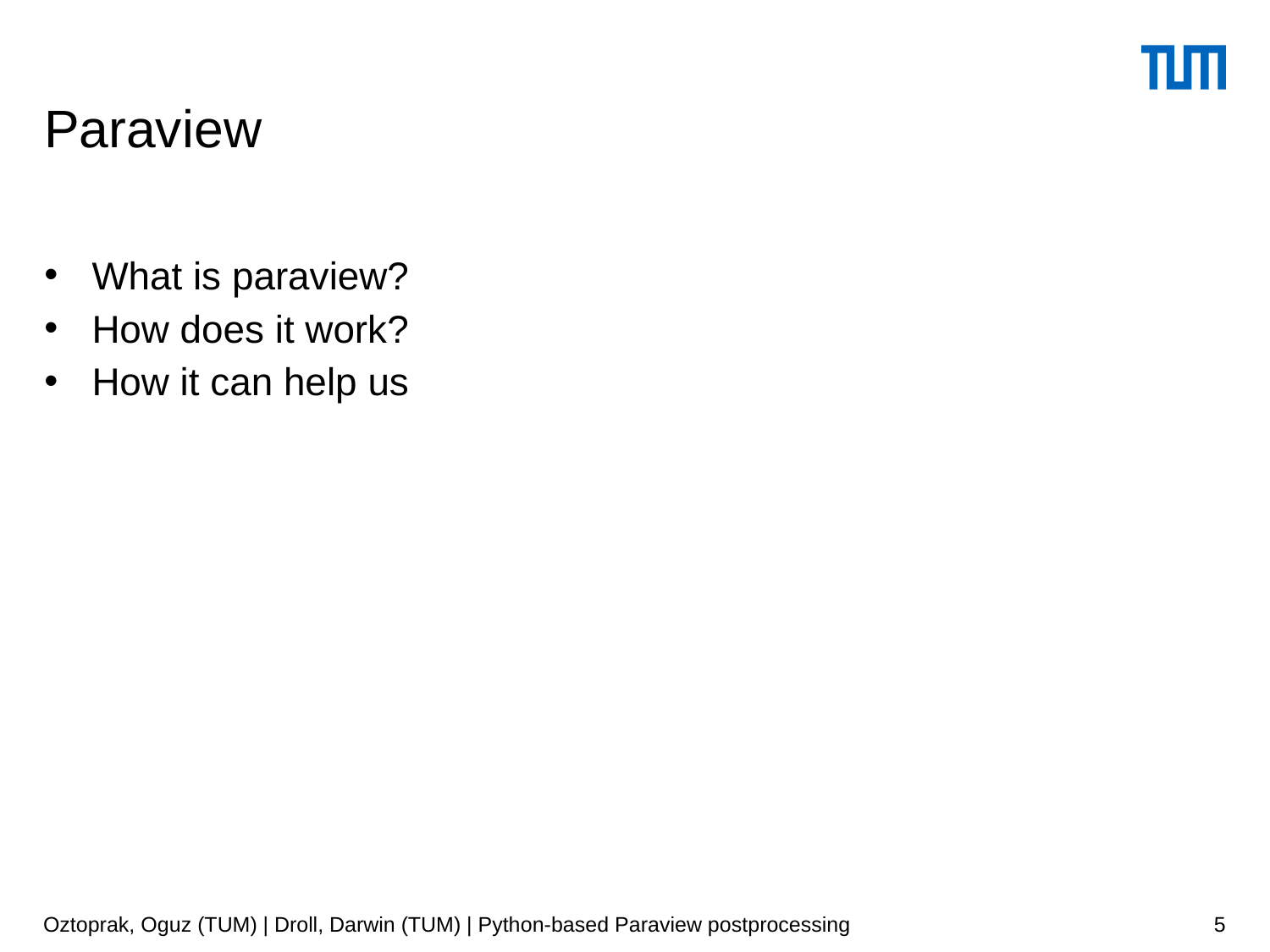

Paraview
What is paraview?
How does it work?
How it can help us

Oztoprak, Oguz (TUM) | Droll, Darwin (TUM) | Python-based Paraview postprocessing
5